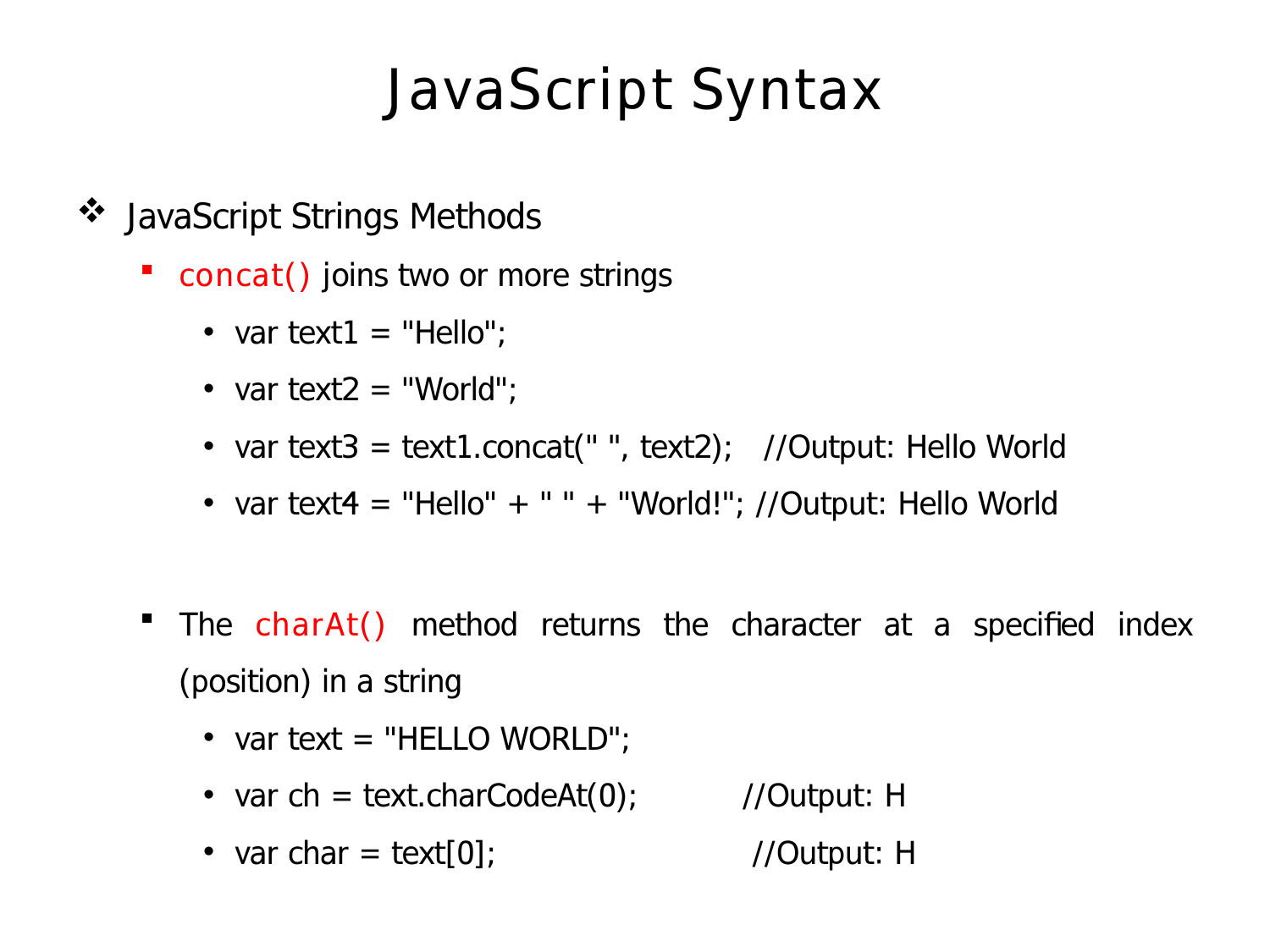

# JavaScript Syntax
JavaScript Strings Methods
concat() joins two or more strings
var text1 = "Hello";
var text2 = "World";
var text3 = text1.concat(" ", text2);   //Output: Hello World
var text4 = "Hello" + " " + "World!"; //Output: Hello World

The charAt() method returns the character at a specified index (position) in a string
var text = "HELLO WORLD";
var ch = text.charCodeAt(0); 	//Output: H
var char = text[0];		 //Output: H